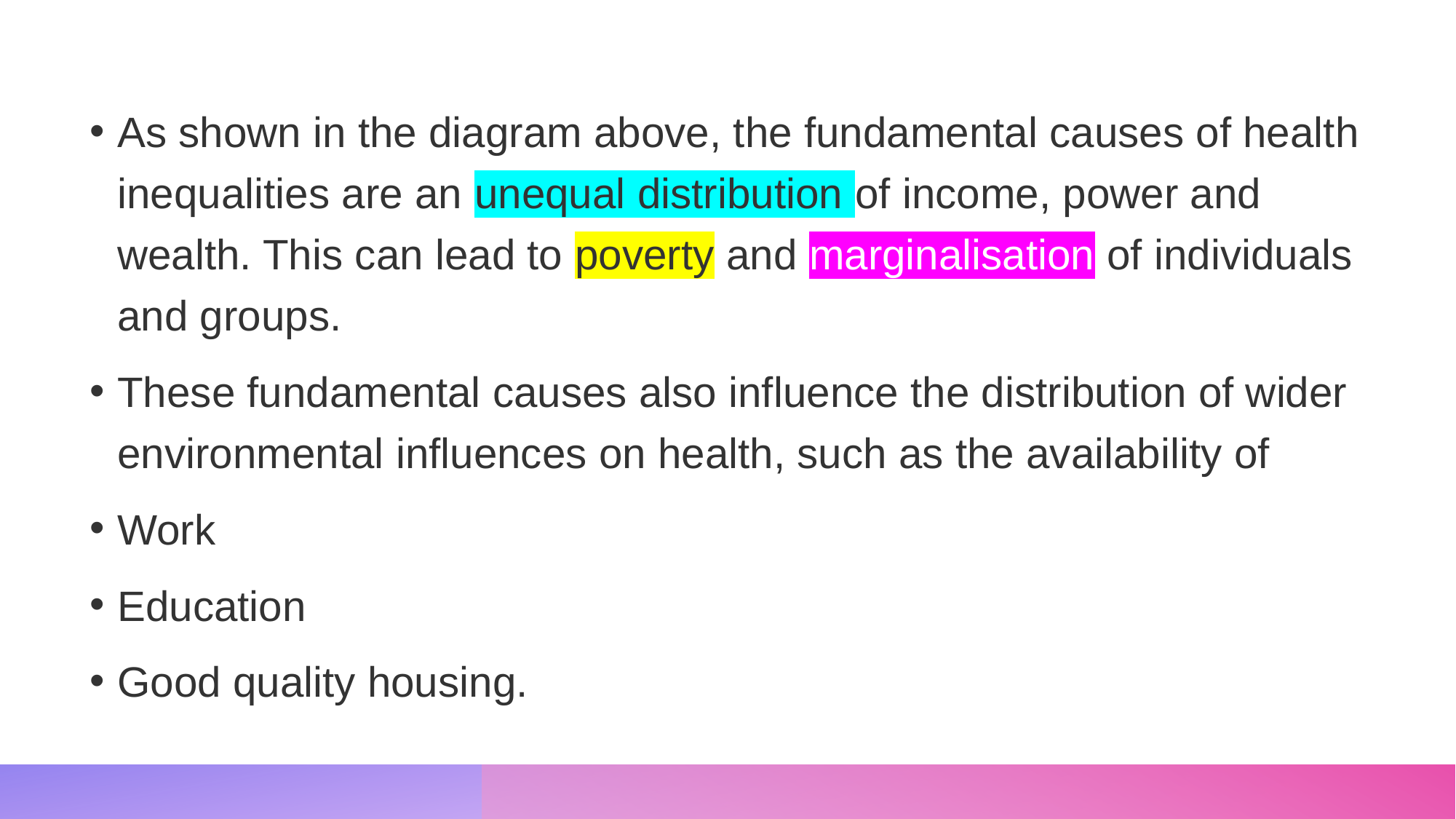

As shown in the diagram above, the fundamental causes of health inequalities are an unequal distribution of income, power and wealth. This can lead to poverty and marginalisation of individuals and groups.
These fundamental causes also influence the distribution of wider environmental influences on health, such as the availability of
Work
Education
Good quality housing.